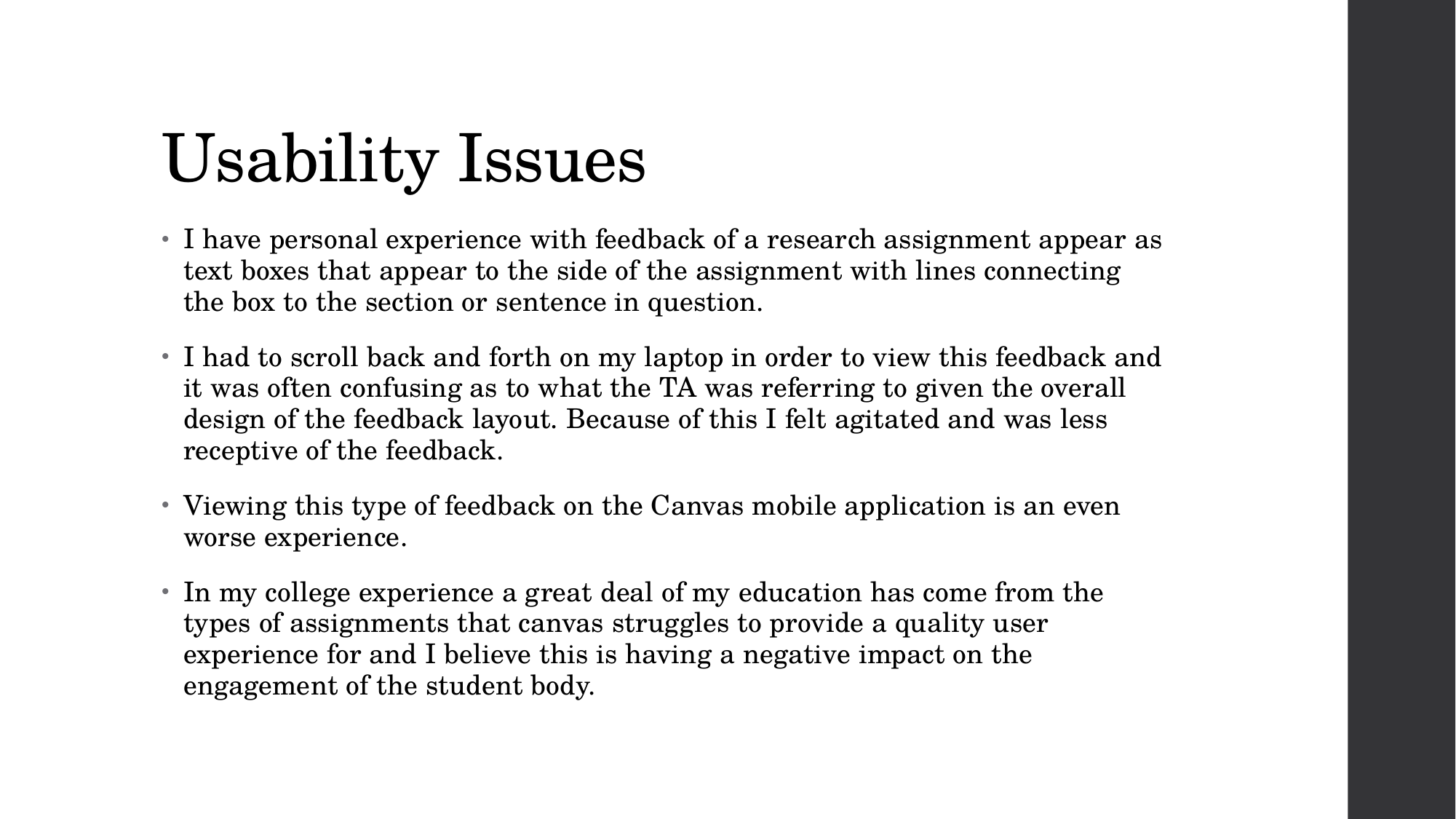

# Usability Issues
I have personal experience with feedback of a research assignment appear as text boxes that appear to the side of the assignment with lines connecting the box to the section or sentence in question.
I had to scroll back and forth on my laptop in order to view this feedback and it was often confusing as to what the TA was referring to given the overall design of the feedback layout. Because of this I felt agitated and was less receptive of the feedback.
Viewing this type of feedback on the Canvas mobile application is an even worse experience.
In my college experience a great deal of my education has come from the types of assignments that canvas struggles to provide a quality user experience for and I believe this is having a negative impact on the engagement of the student body.